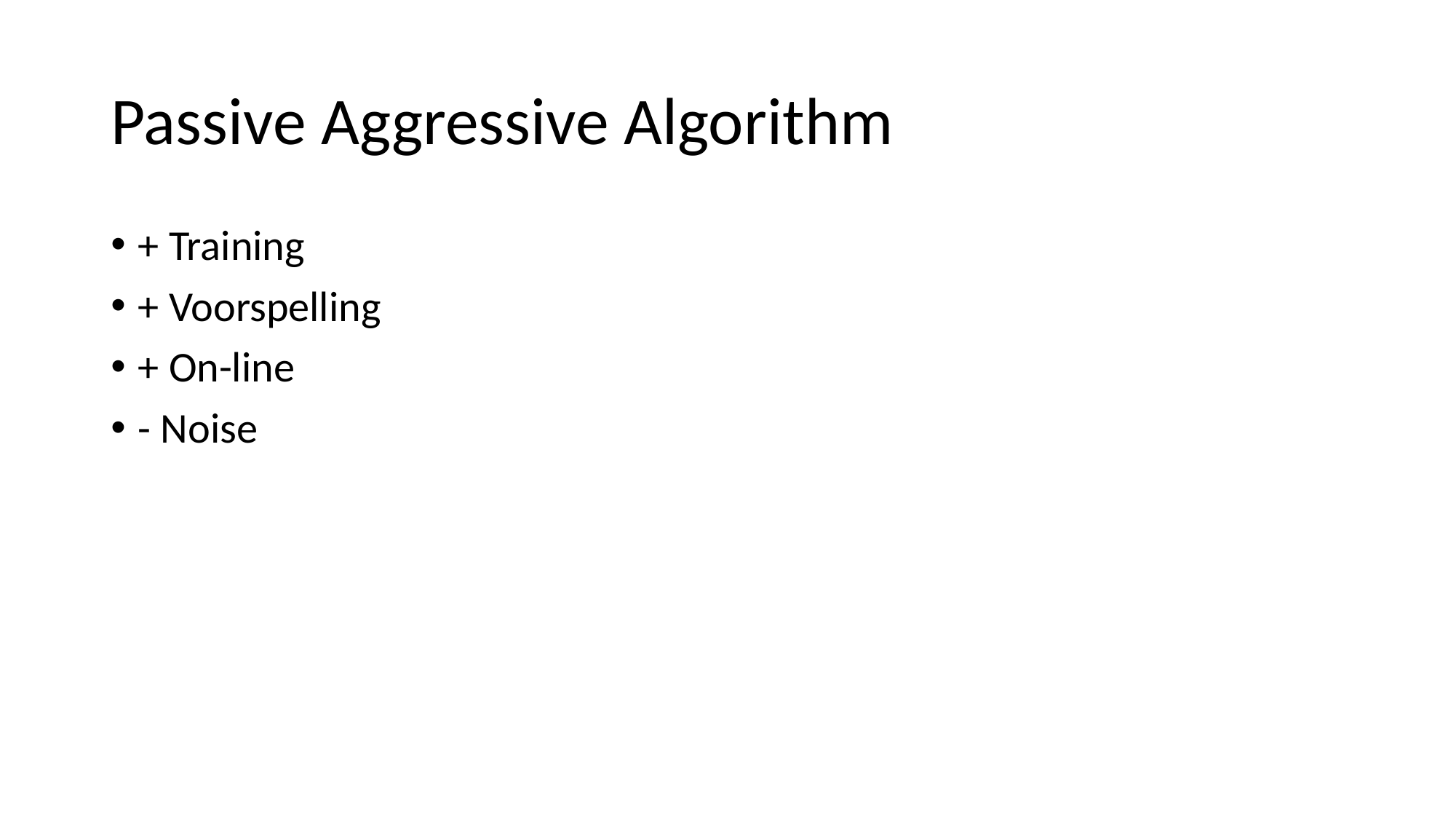

# Passive Aggressive Algorithm
+ Training
+ Voorspelling
+ On-line
- Noise